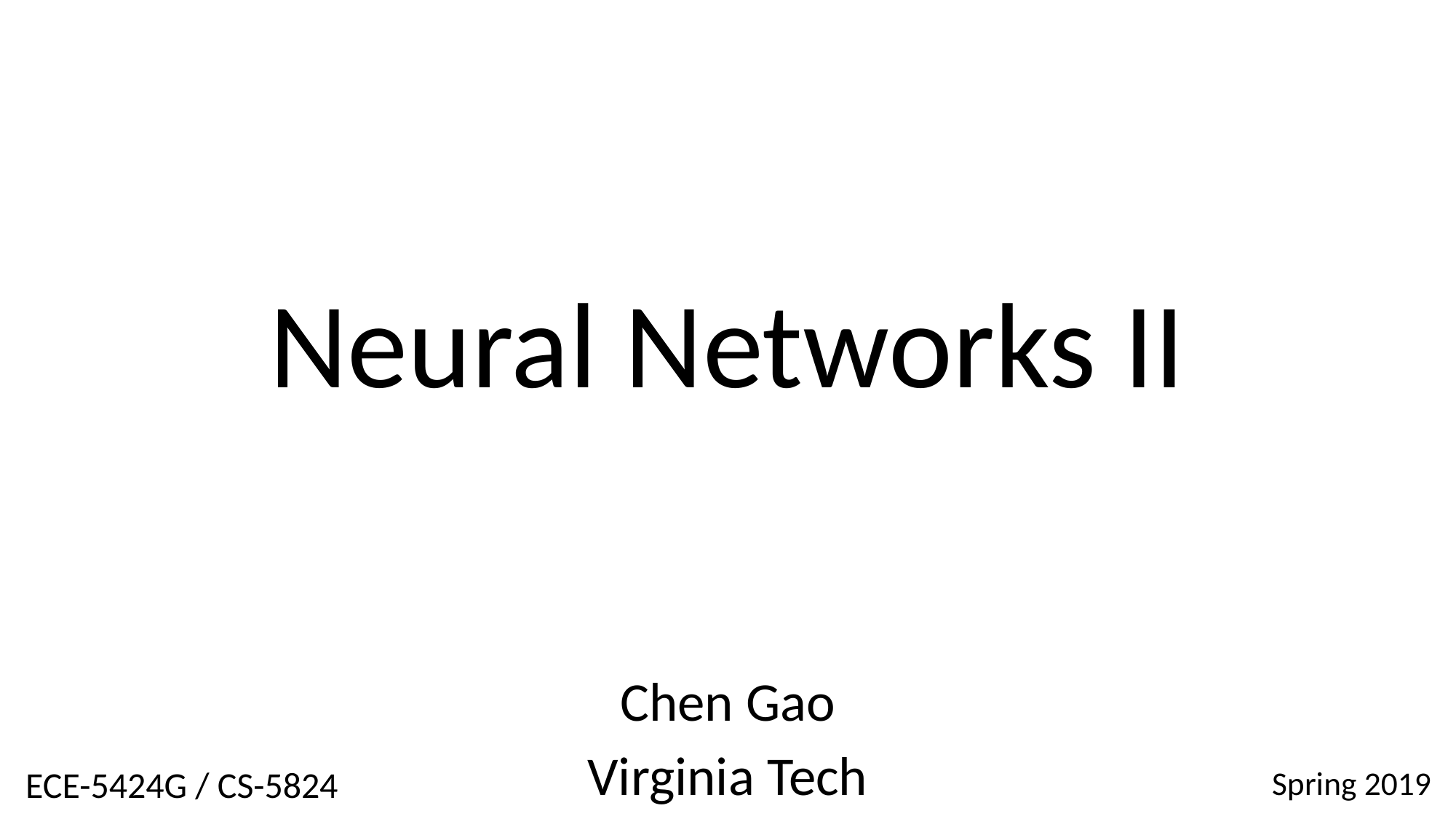

# Neural Networks II
Chen Gao
Virginia Tech
ECE-5424G / CS-5824
Spring 2019